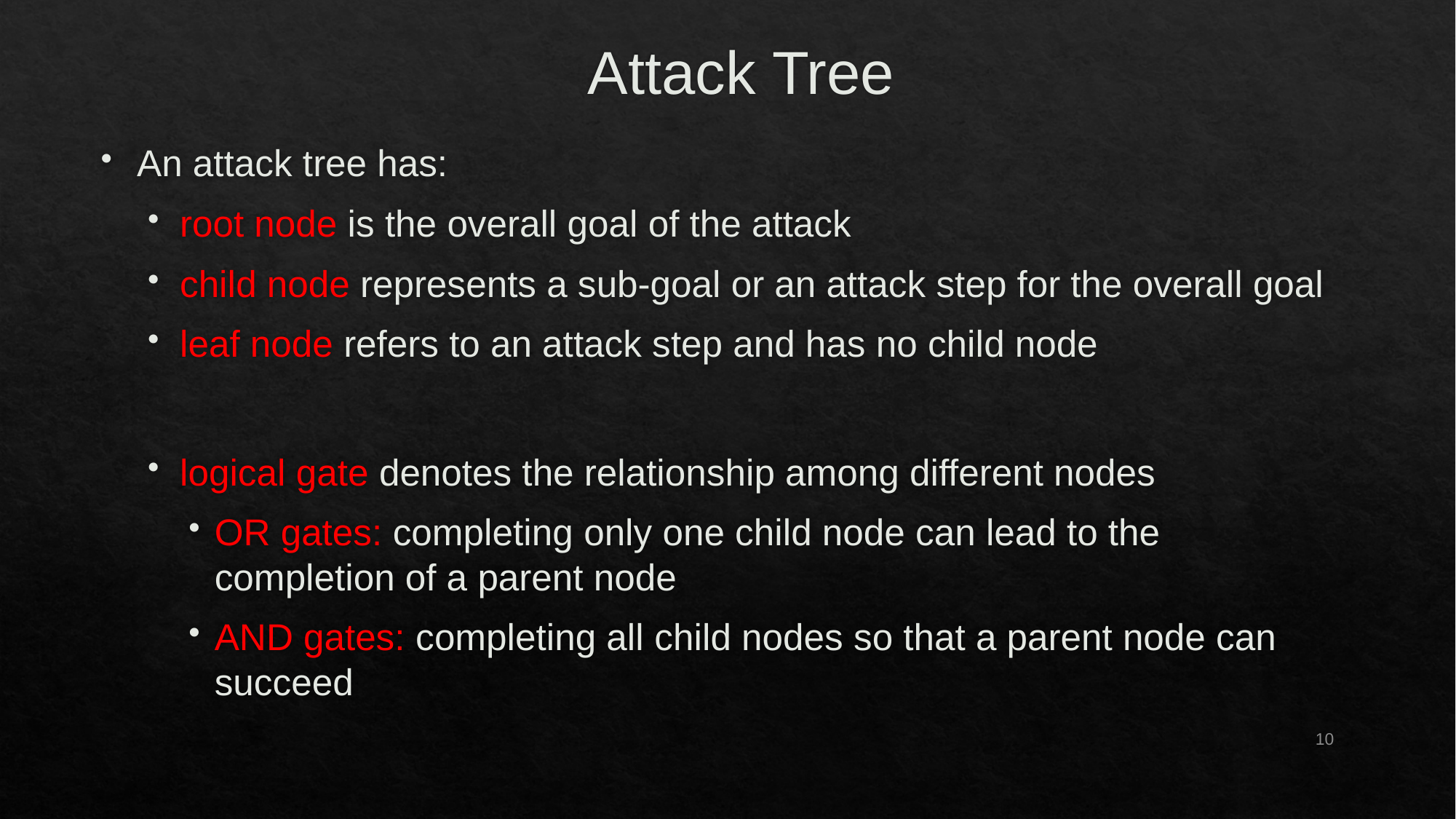

# Attack Tree
An attack tree has:
root node is the overall goal of the attack
child node represents a sub-goal or an attack step for the overall goal
leaf node refers to an attack step and has no child node

logical gate denotes the relationship among different nodes
OR gates: completing only one child node can lead to the completion of a parent node
AND gates: completing all child nodes so that a parent node can succeed
10